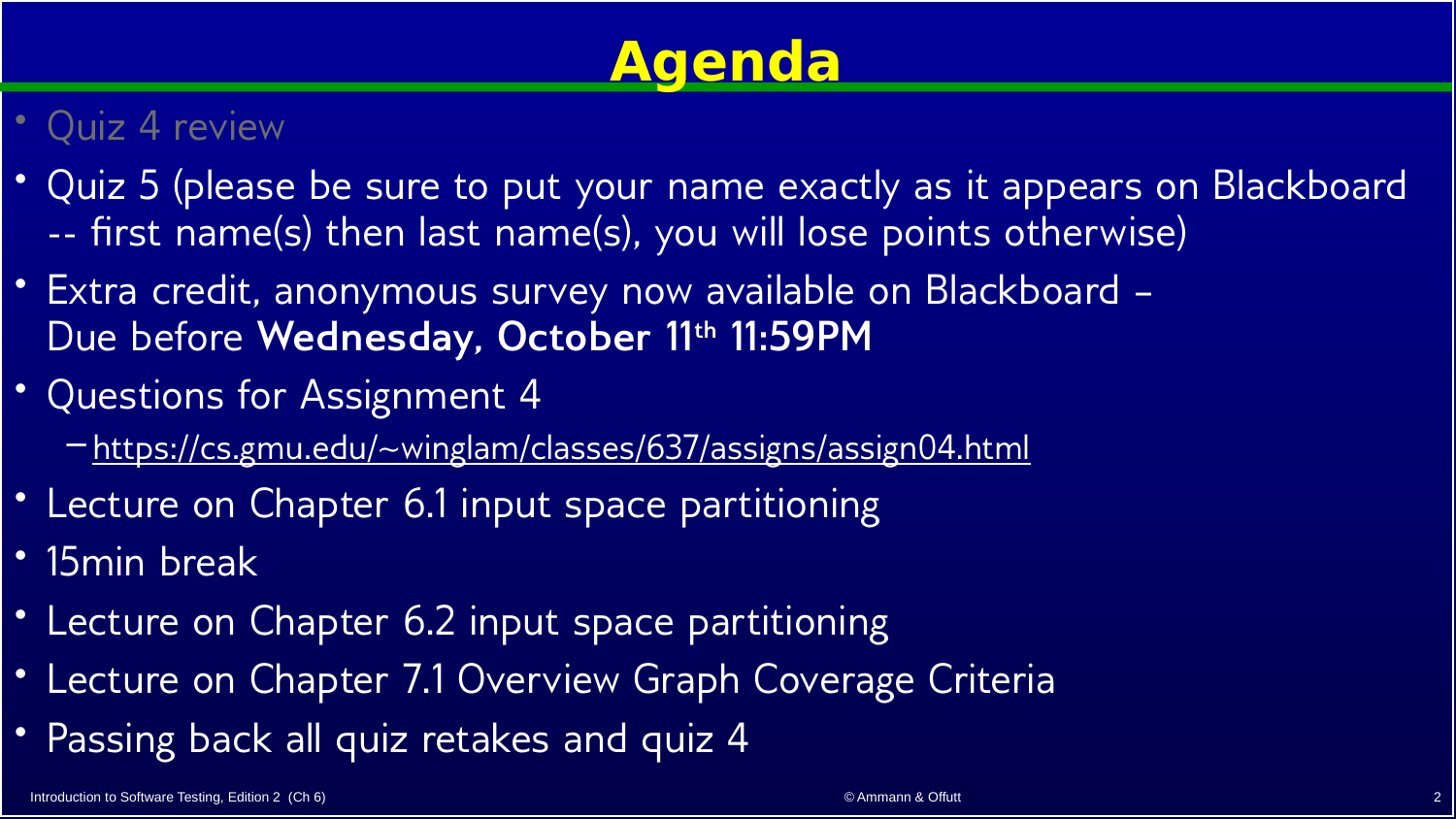

# Agenda
Quiz 4 review
Quiz 5 (please be sure to put your name exactly as it appears on Blackboard -- first name(s) then last name(s), you will lose points otherwise)
Extra credit, anonymous survey now available on Blackboard –
Due before Wednesday, October 11th 11:59PM
Questions for Assignment 4
https://cs.gmu.edu/~winglam/classes/637/assigns/assign04.html
Lecture on Chapter 6.1 input space partitioning
15min break
Lecture on Chapter 6.2 input space partitioning
Lecture on Chapter 7.1 Overview Graph Coverage Criteria
Passing back all quiz retakes and quiz 4
2
© Ammann & Offutt
Introduction to Software Testing, Edition 2  (Ch 6)